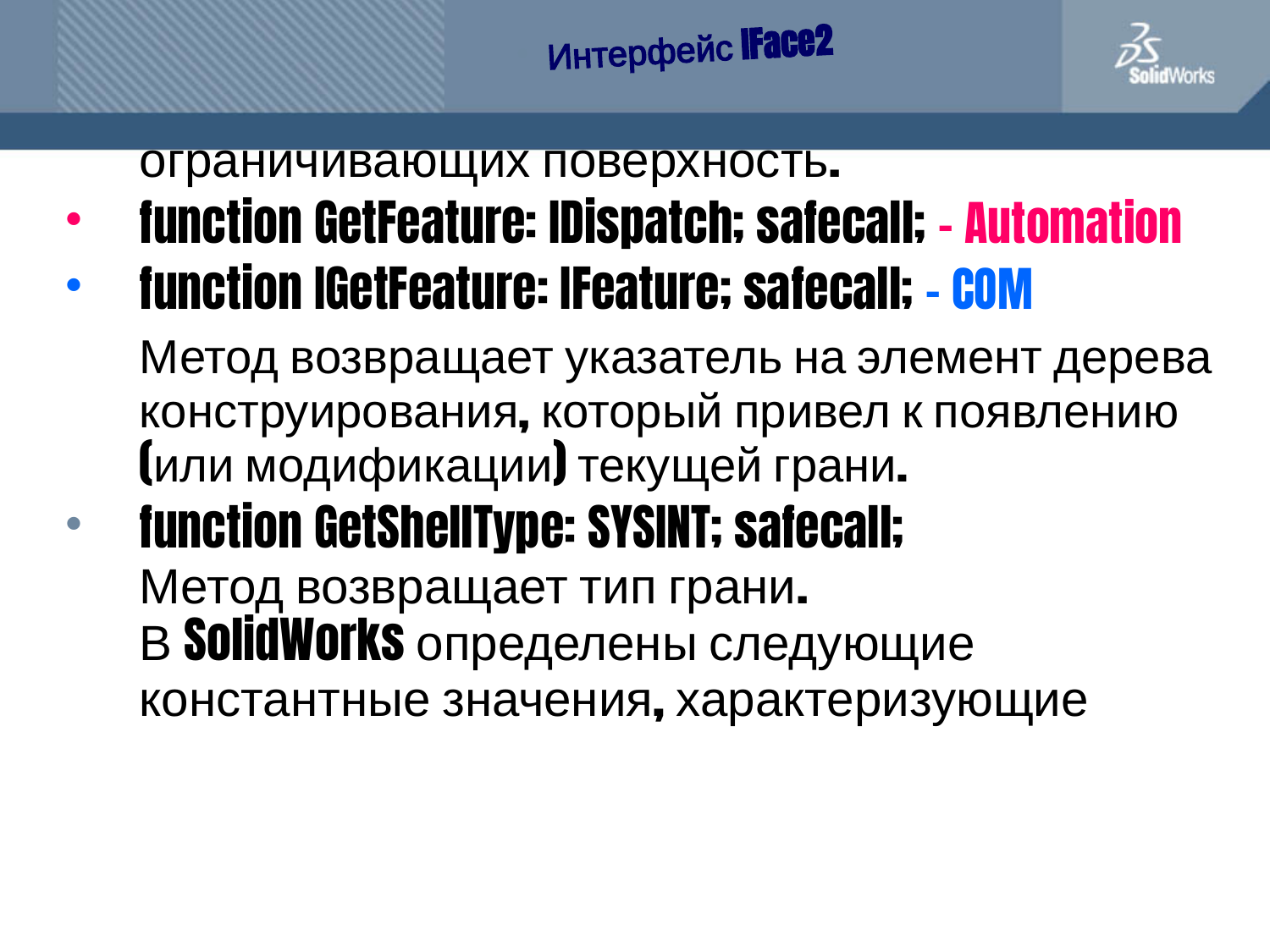

Интерфейс IFace2
	ограничивающих поверхность.
function GetFeature: IDispatch; safecall; - Automation
function IGetFeature: IFeature; safecall; - COM
	Метод возвращает указатель на элемент дерева конструирования, который привел к появлению (или модификации) текущей грани.
function GetShellType: SYSINT; safecall;
Метод возвращает тип грани.
В SolidWorks определены следующие константные значения, характеризующие